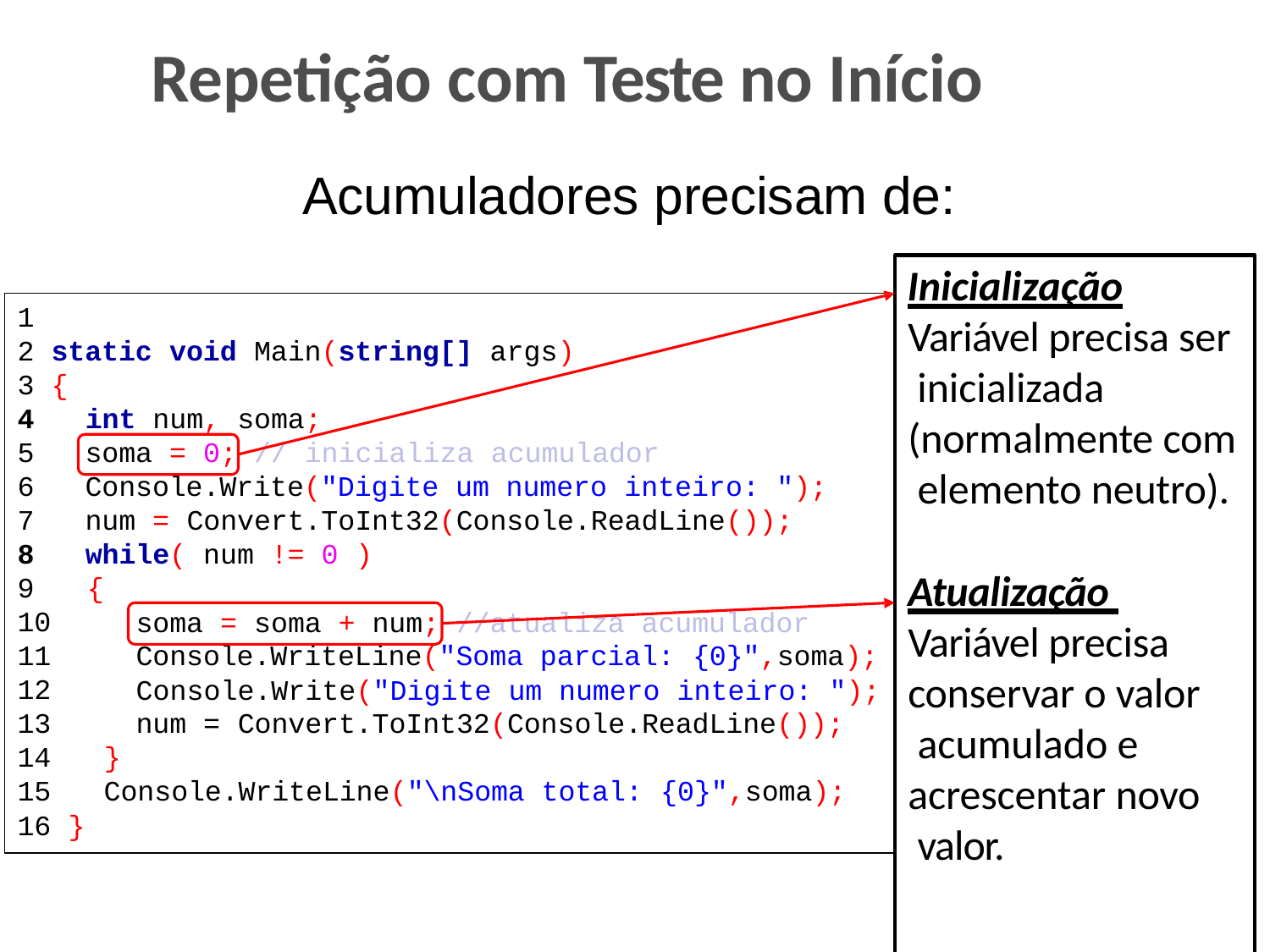

# Repetição com Teste no Início
Acumuladores precisam de:
Inicialização

1
2 static void Main(string[] args)
3 {
Variável precisa ser  inicializada  (normalmente com  elemento neutro).
int num, soma;
soma = 0; // inicializa acumulador
Console.Write("Digite um numero inteiro: ");
num = Convert.ToInt32(Console.ReadLine());
while( num != 0 )
9	{
10
11
12
13
14	}
15	Console.WriteLine("\nSoma total: {0}",soma);
Atualização  Variável precisa  conservar o valor  acumulado e  acrescentar novo  valor.

soma = soma + num; //atualiza acumulador  Console.WriteLine("Soma parcial: {0}",soma);
Console.Write("Digite um numero inteiro: ");
num = Convert.ToInt32(Console.ReadLine());
16 }
40